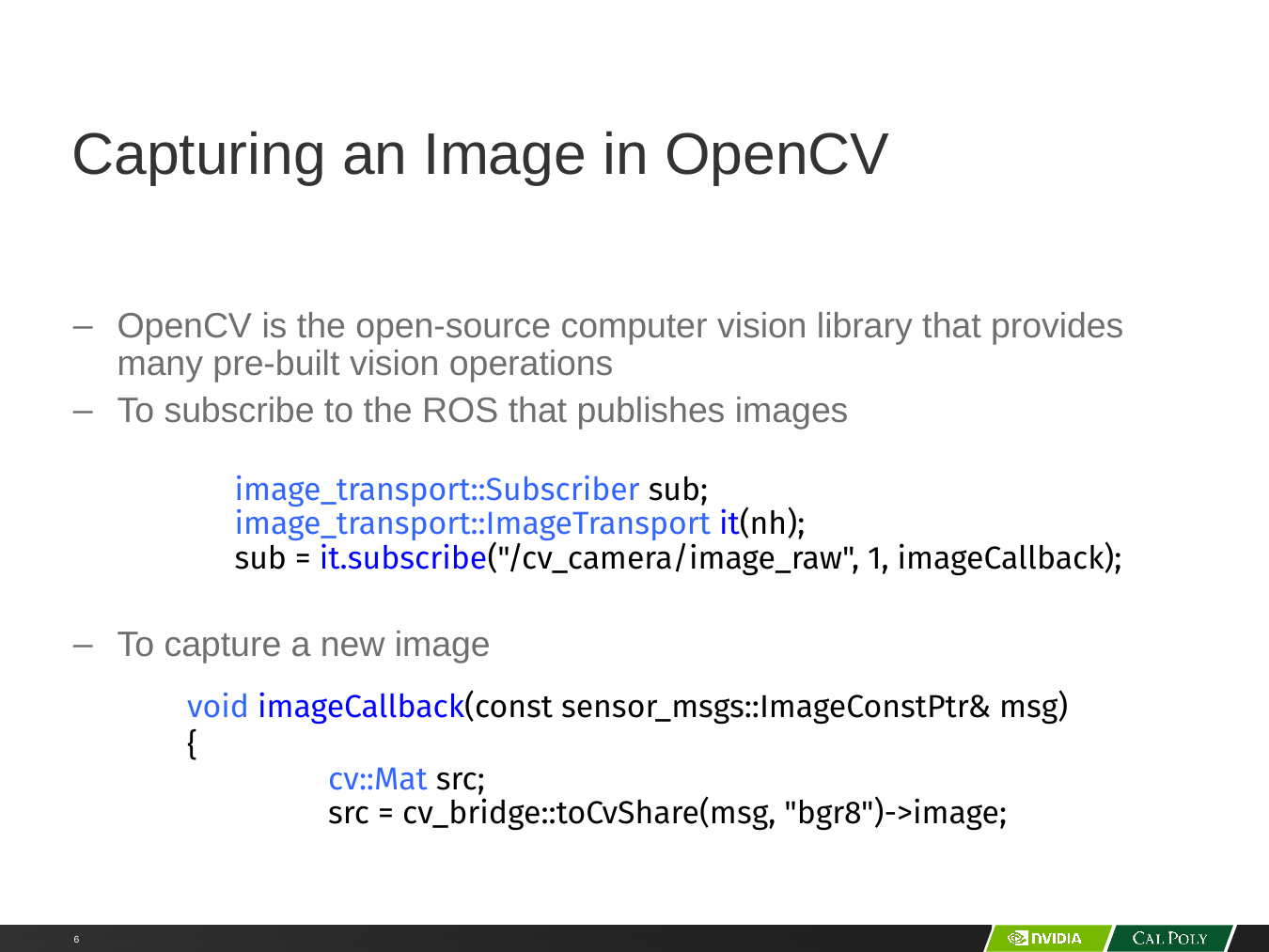

# Capturing an Image in OpenCV

OpenCV is the open-source computer vision library that provides many pre-built vision operations
To subscribe to the ROS that publishes images

To capture a new image

image_transport::Subscriber sub;
image_transport::ImageTransport it(nh);
sub = it.subscribe("/cv_camera/image_raw", 1, imageCallback);

void imageCallback(const sensor_msgs::ImageConstPtr& msg)
{
	cv::Mat src;
	src = cv_bridge::toCvShare(msg, "bgr8")->image;